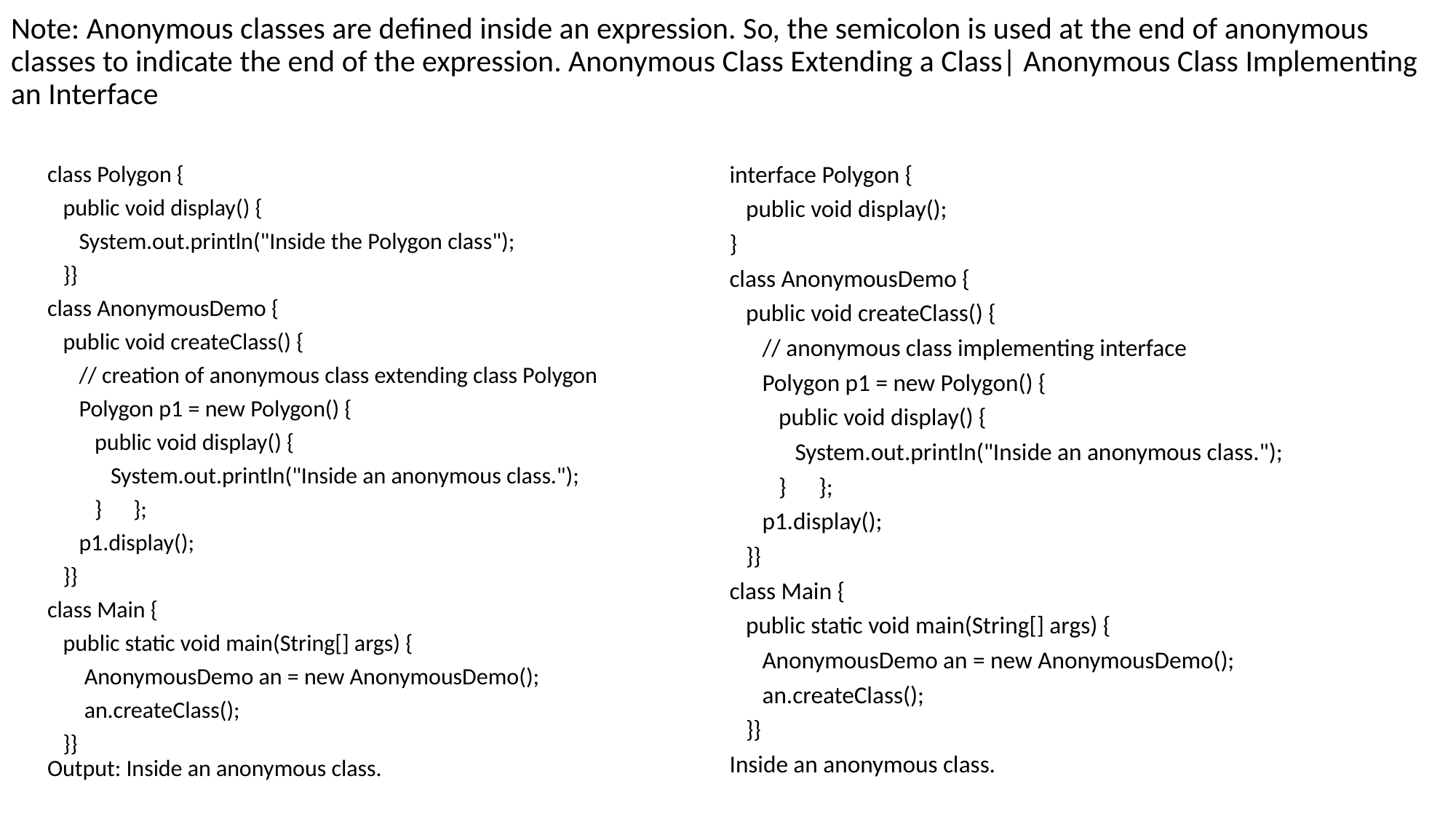

# Note: Anonymous classes are defined inside an expression. So, the semicolon is used at the end of anonymous classes to indicate the end of the expression. Anonymous Class Extending a Class| Anonymous Class Implementing an Interface
class Polygon {
   public void display() {
      System.out.println("Inside the Polygon class");
   }}
class AnonymousDemo {
   public void createClass() {
      // creation of anonymous class extending class Polygon
      Polygon p1 = new Polygon() {
         public void display() {
            System.out.println("Inside an anonymous class.");
         }      };
      p1.display();
   }}
class Main {
   public static void main(String[] args) {
       AnonymousDemo an = new AnonymousDemo();
       an.createClass();
   }}
Output: Inside an anonymous class.
interface Polygon {
   public void display();
}
class AnonymousDemo {
   public void createClass() {
      // anonymous class implementing interface
      Polygon p1 = new Polygon() {
         public void display() {
            System.out.println("Inside an anonymous class.");
         }      };
      p1.display();
   }}
class Main {
   public static void main(String[] args) {
      AnonymousDemo an = new AnonymousDemo();
      an.createClass();
   }}
Inside an anonymous class.